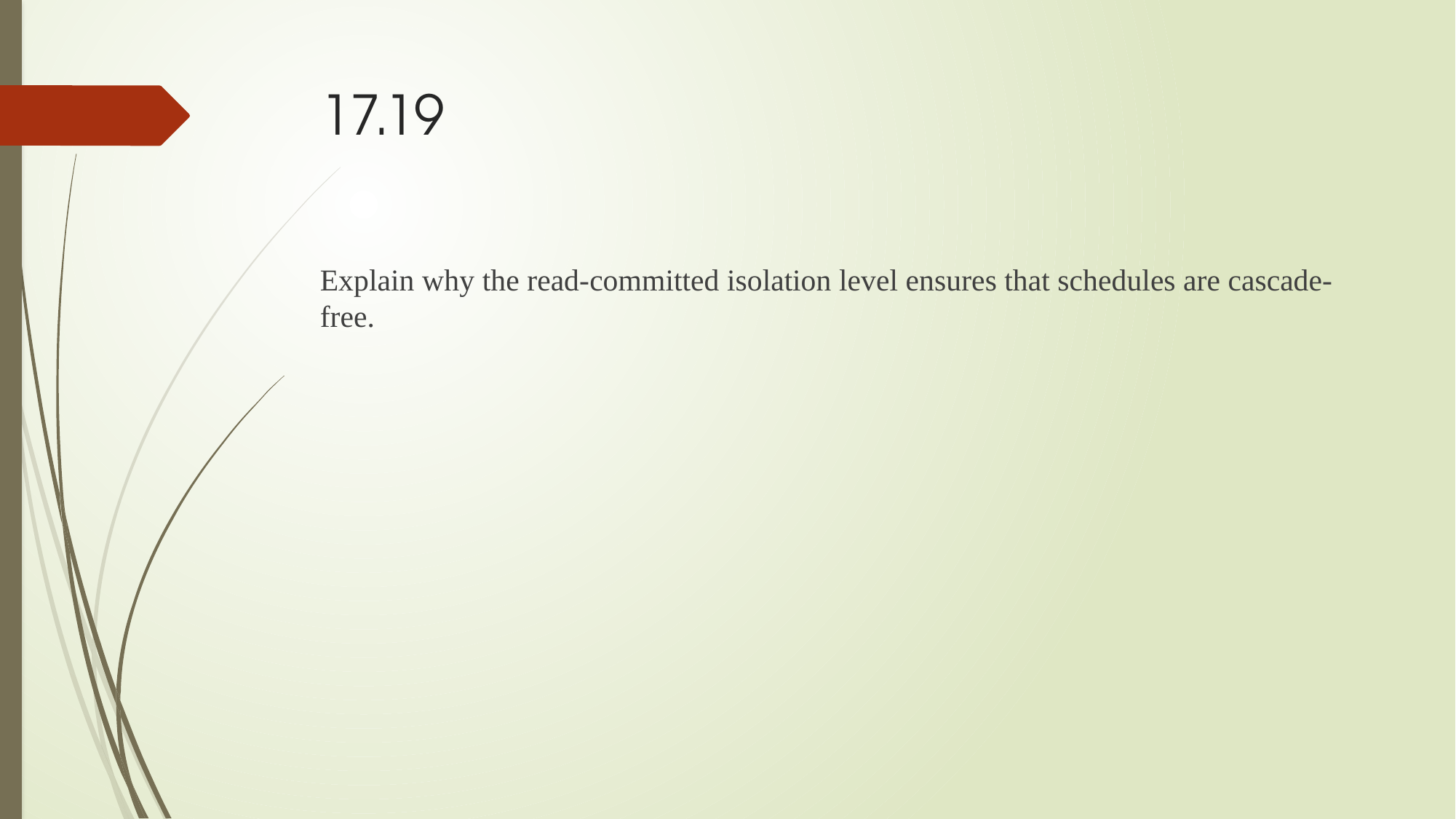

# 17.19
Explain why the read-committed isolation level ensures that schedules are cascade-free.